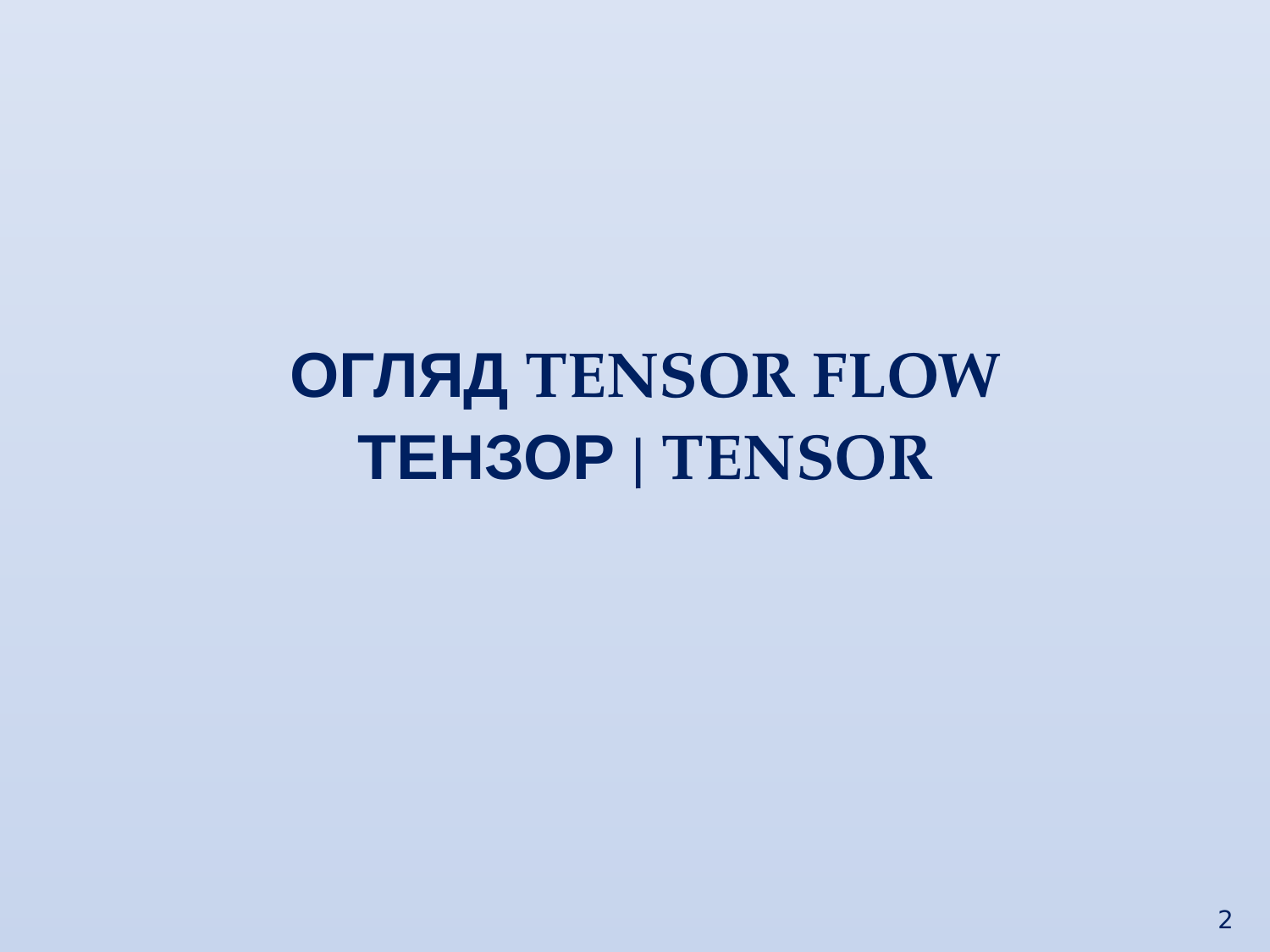

Огляд tensor flow
ТЕНЗОР | Tensor
2